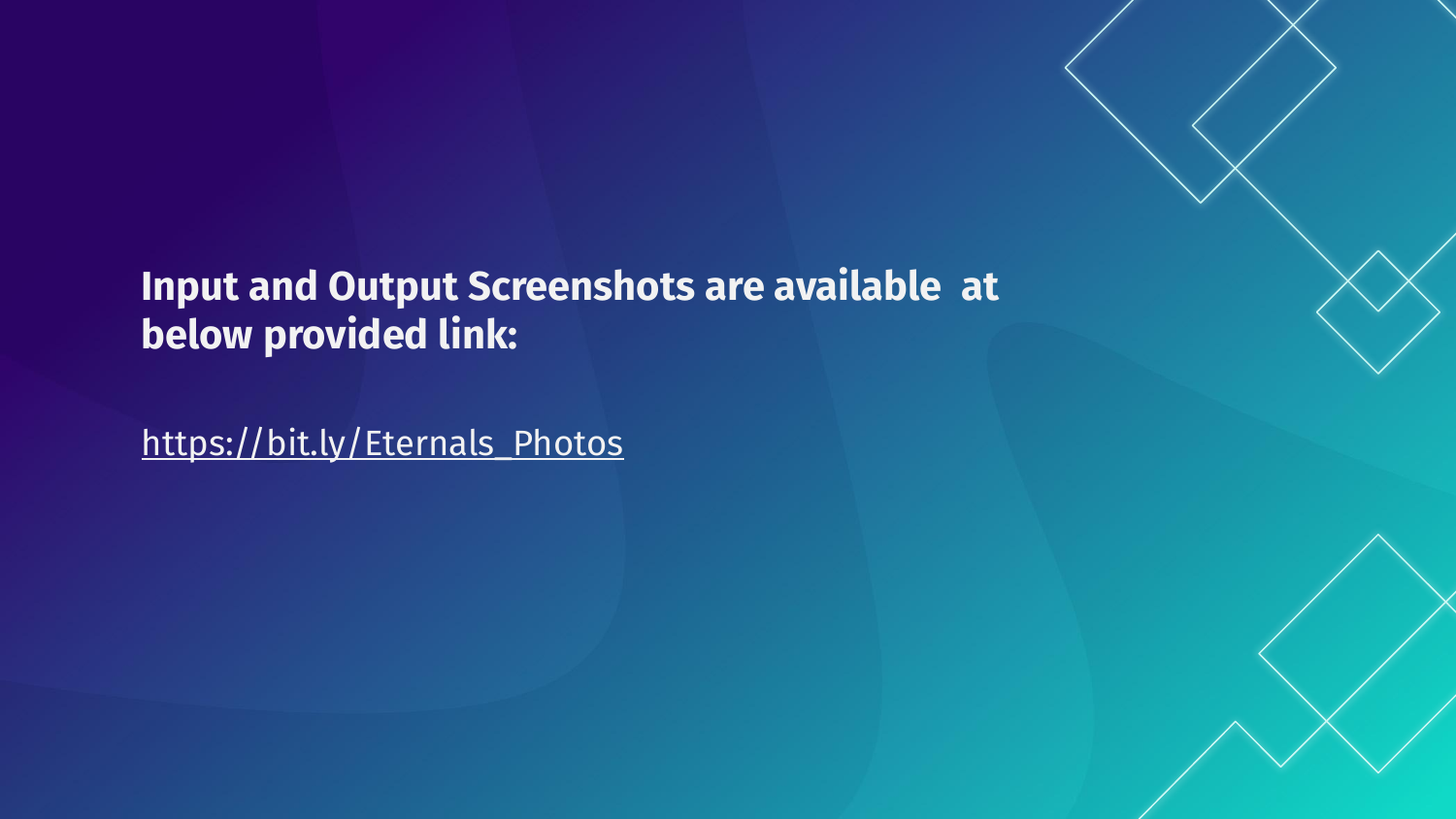

Input and Output Screenshots are available  at below provided link:
https://bit.ly/Eternals_Photos